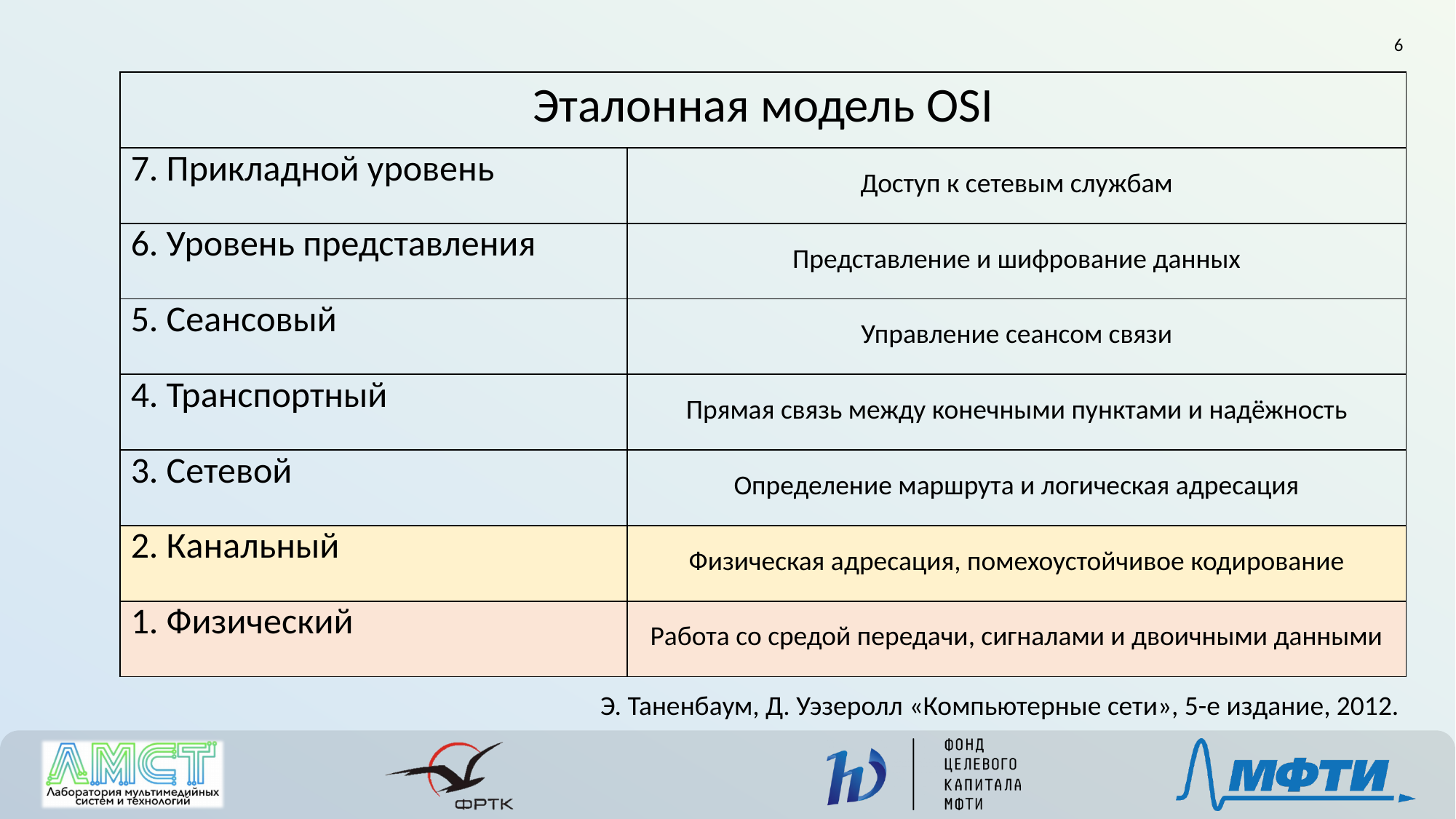

6
| Эталонная модель OSI |  |
| --- | --- |
| 7. Прикладной уровень | Доступ к сетевым службам |
| 6. Уровень представления | Представление и шифрование данных |
| 5. Сеансовый | Управление сеансом связи |
| 4. Транспортный | Прямая связь между конечными пунктами и надёжность |
| 3. Сетевой | Определение маршрута и логическая адресация |
| 2. Канальный | Физическая адресация, помехоустойчивое кодирование |
| 1. Физический | Работа со средой передачи, сигналами и двоичными данными |
Э. Таненбаум, Д. Уэзеролл «Компьютерные сети», 5-е издание, 2012.